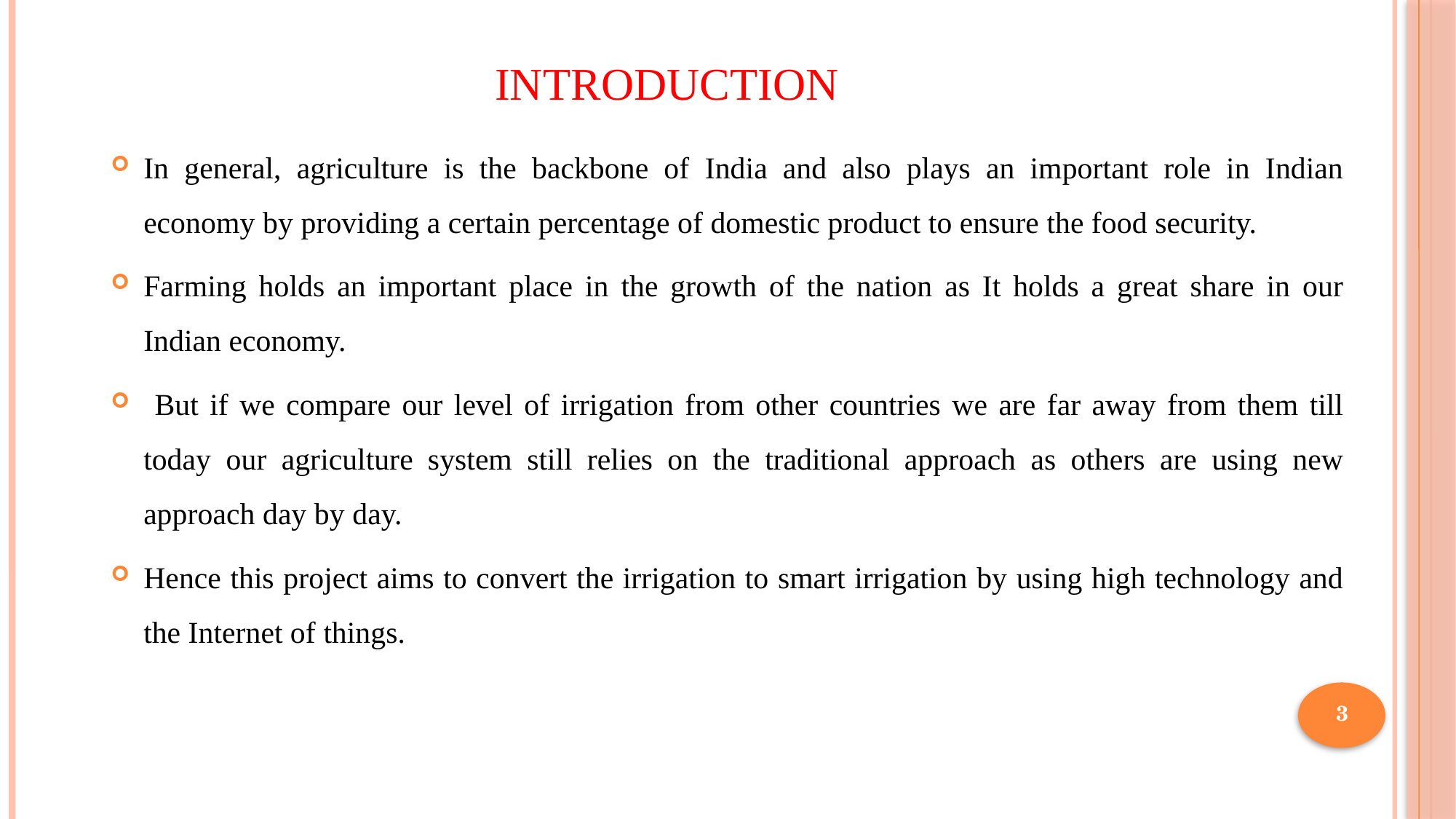

# INTRODUCTION
In general, agriculture is the backbone of India and also plays an important role in Indian economy by providing a certain percentage of domestic product to ensure the food security.
Farming holds an important place in the growth of the nation as It holds a great share in our Indian economy.
 But if we compare our level of irrigation from other countries we are far away from them till today our agriculture system still relies on the traditional approach as others are using new approach day by day.
Hence this project aims to convert the irrigation to smart irrigation by using high technology and the Internet of things.
3